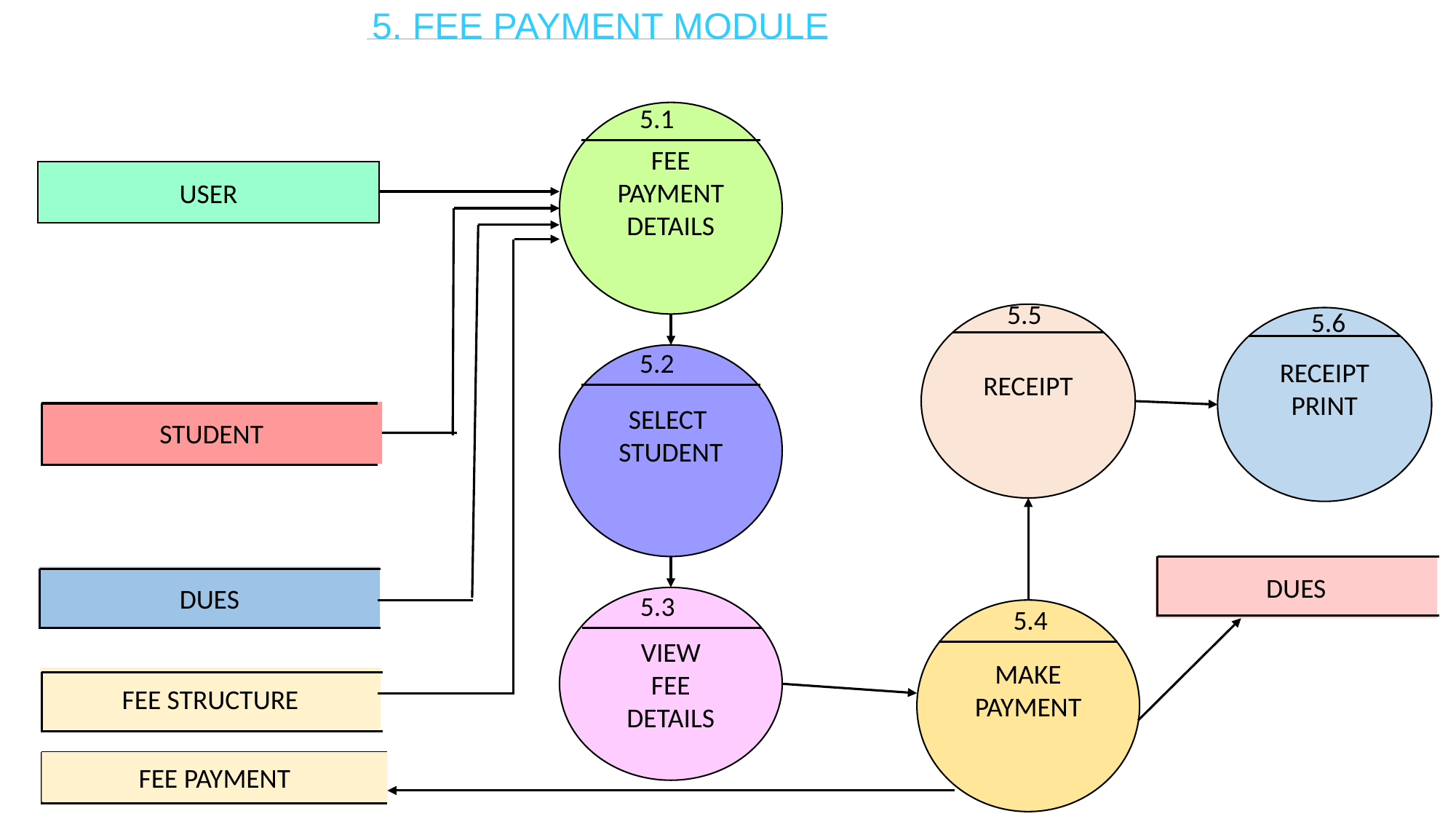

5. FEE PAYMENT MODULE
5.1
FEE
PAYMENT
DETAILS

USER
5.5
5.6
RECEIPT

RECEIPT
PRINT

5.2
SELECT
STUDENT

STUDENT
DUES
DUES
5.3
VIEW
FEE
DETAILS
5.4

MAKE
PAYMENT

FEE STRUCTURE
FEE PAYMENT